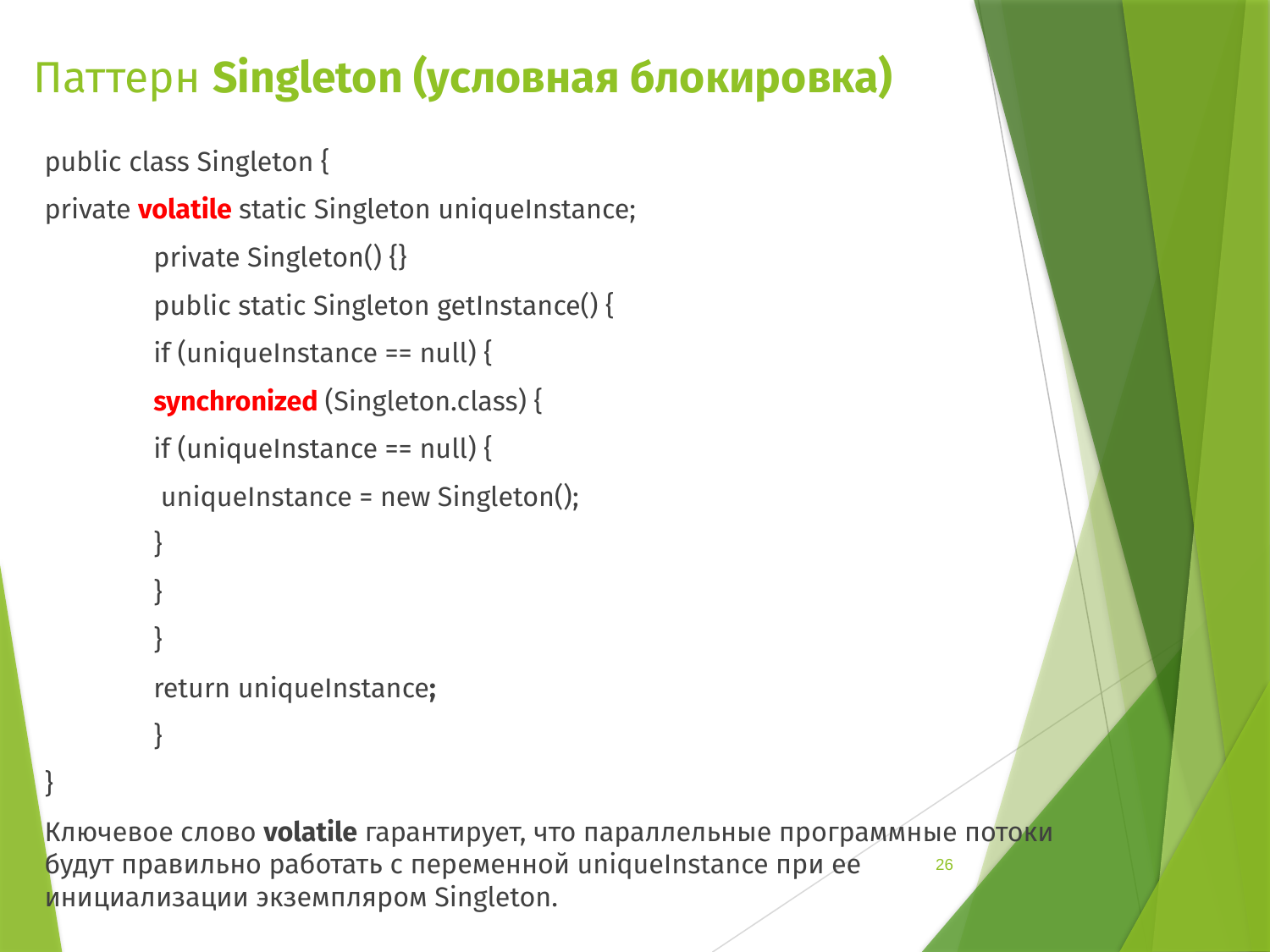

# Паттерн Singleton (условная блокировка)
public class Singleton {
private volatile static Singleton uniqueInstance;
	private Singleton() {}
	public static Singleton getInstance() {
		if (uniqueInstance == null) {
			synchronized (Singleton.class) {
				if (uniqueInstance == null) {
					 uniqueInstance = new Singleton();
				}
			}
		}
	return uniqueInstance;
	}
}
Ключевое слово volatile гарантирует, что параллельные программные потоки будут правильно работать с переменной uniqueInstance при ее инициализации экземпляром Singleton.
26